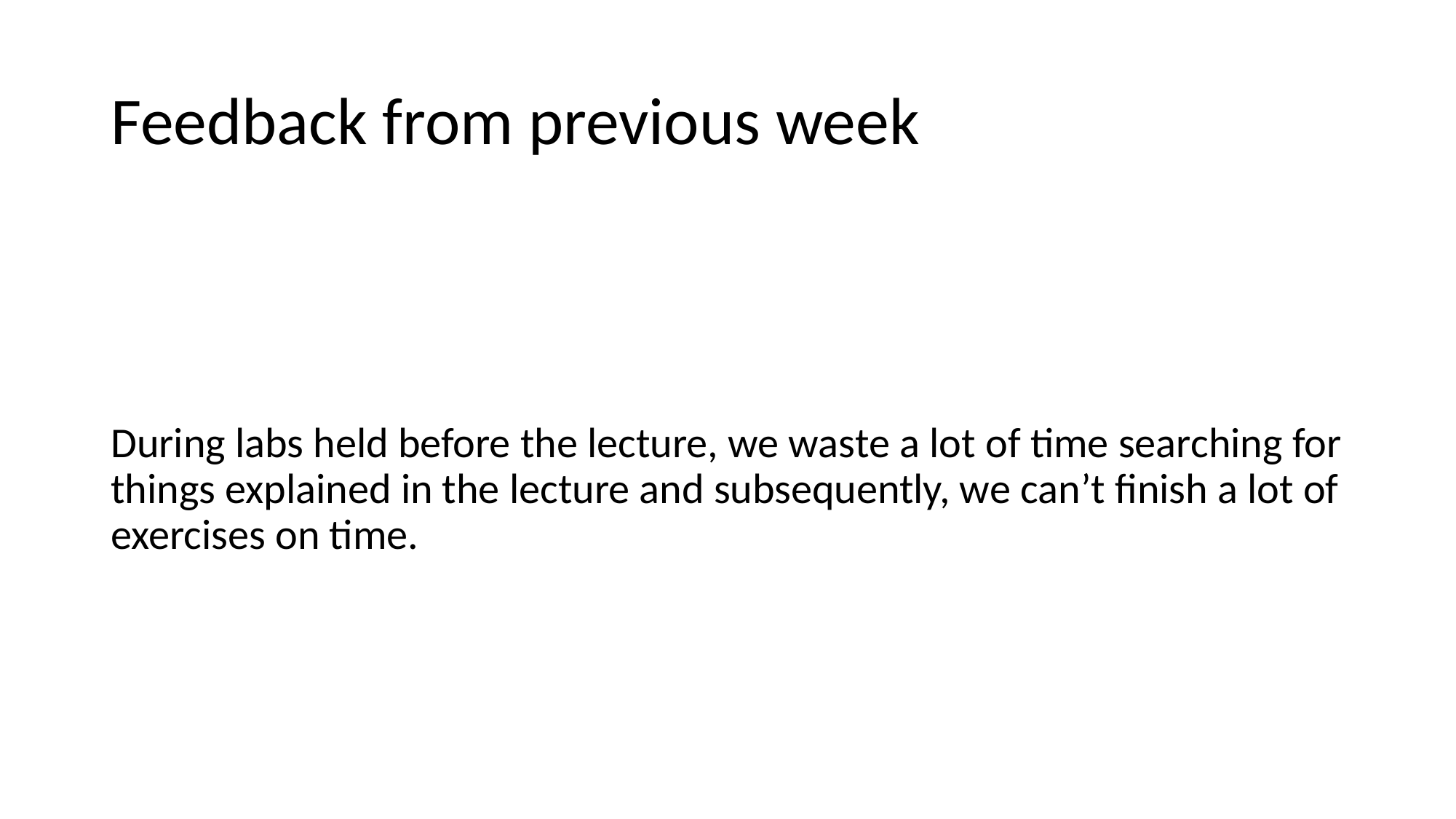

# Feedback from previous week
During labs held before the lecture, we waste a lot of time searching for things explained in the lecture and subsequently, we can’t finish a lot of exercises on time.